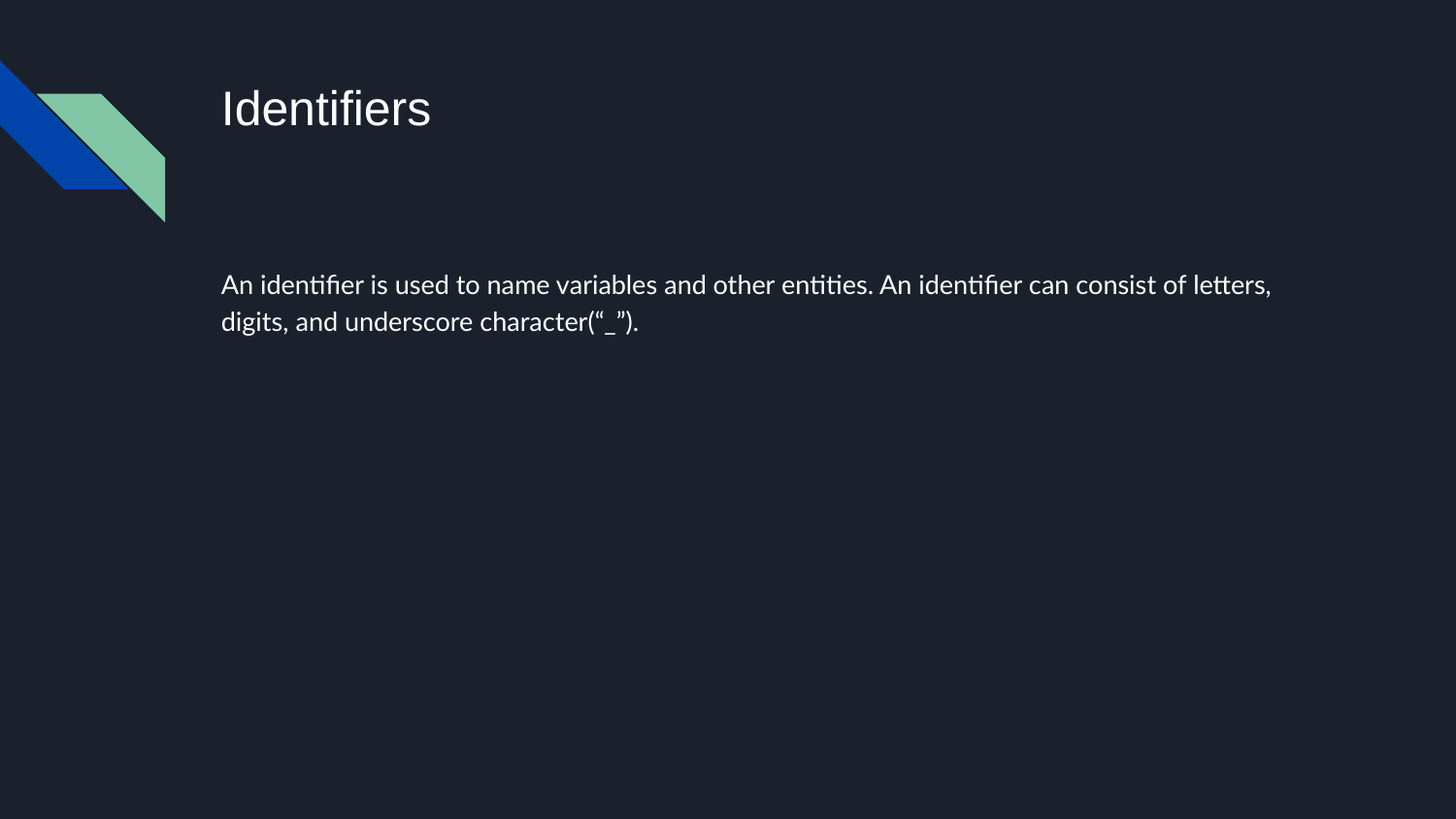

# Identifiers
An identifier is used to name variables and other entities. An identifier can consist of letters, digits, and underscore character(“_”).